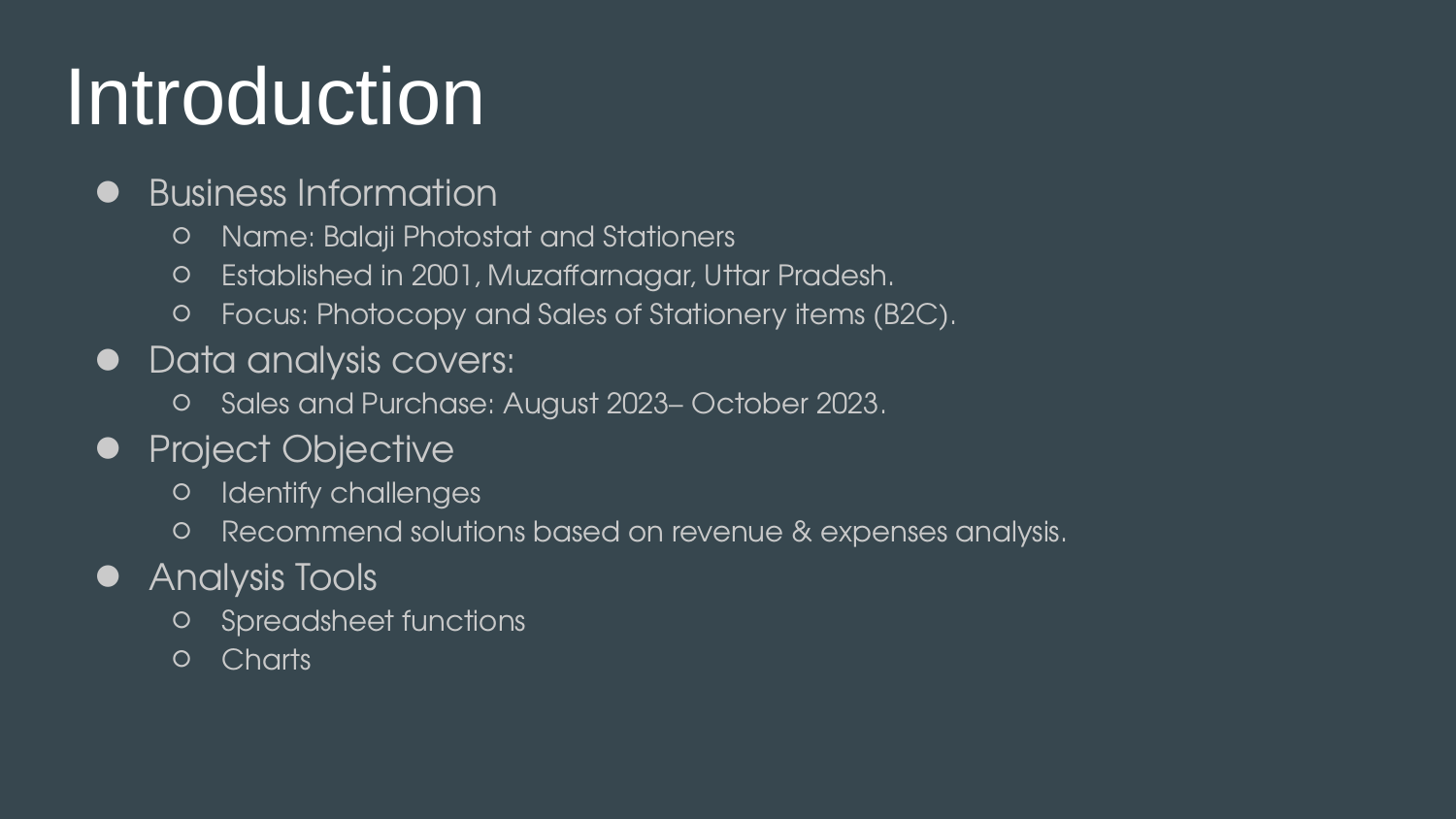

# Introduction
Business Information
Name: Balaji Photostat and Stationers
Established in 2001, Muzaffarnagar, Uttar Pradesh.
Focus: Photocopy and Sales of Stationery items (B2C).
Data analysis covers:
Sales and Purchase: August 2023– October 2023.
Project Objective
Identify challenges
Recommend solutions based on revenue & expenses analysis.
Analysis Tools
Spreadsheet functions
Charts